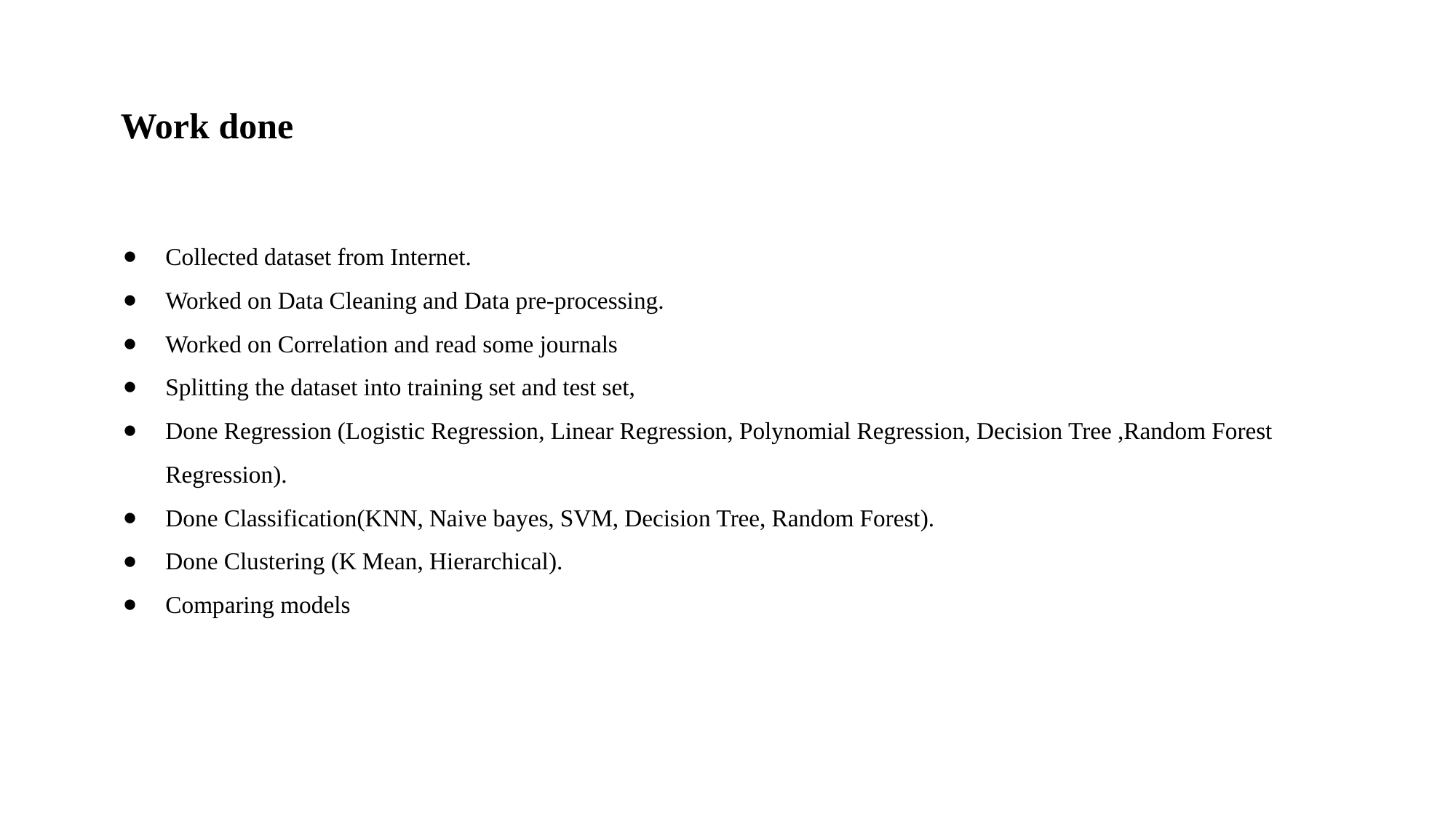

# Work done
Collected dataset from Internet.
Worked on Data Cleaning and Data pre-processing.
Worked on Correlation and read some journals
Splitting the dataset into training set and test set,
Done Regression (Logistic Regression, Linear Regression, Polynomial Regression, Decision Tree ,Random Forest Regression).
Done Classification(KNN, Naive bayes, SVM, Decision Tree, Random Forest).
Done Clustering (K Mean, Hierarchical).
Comparing models